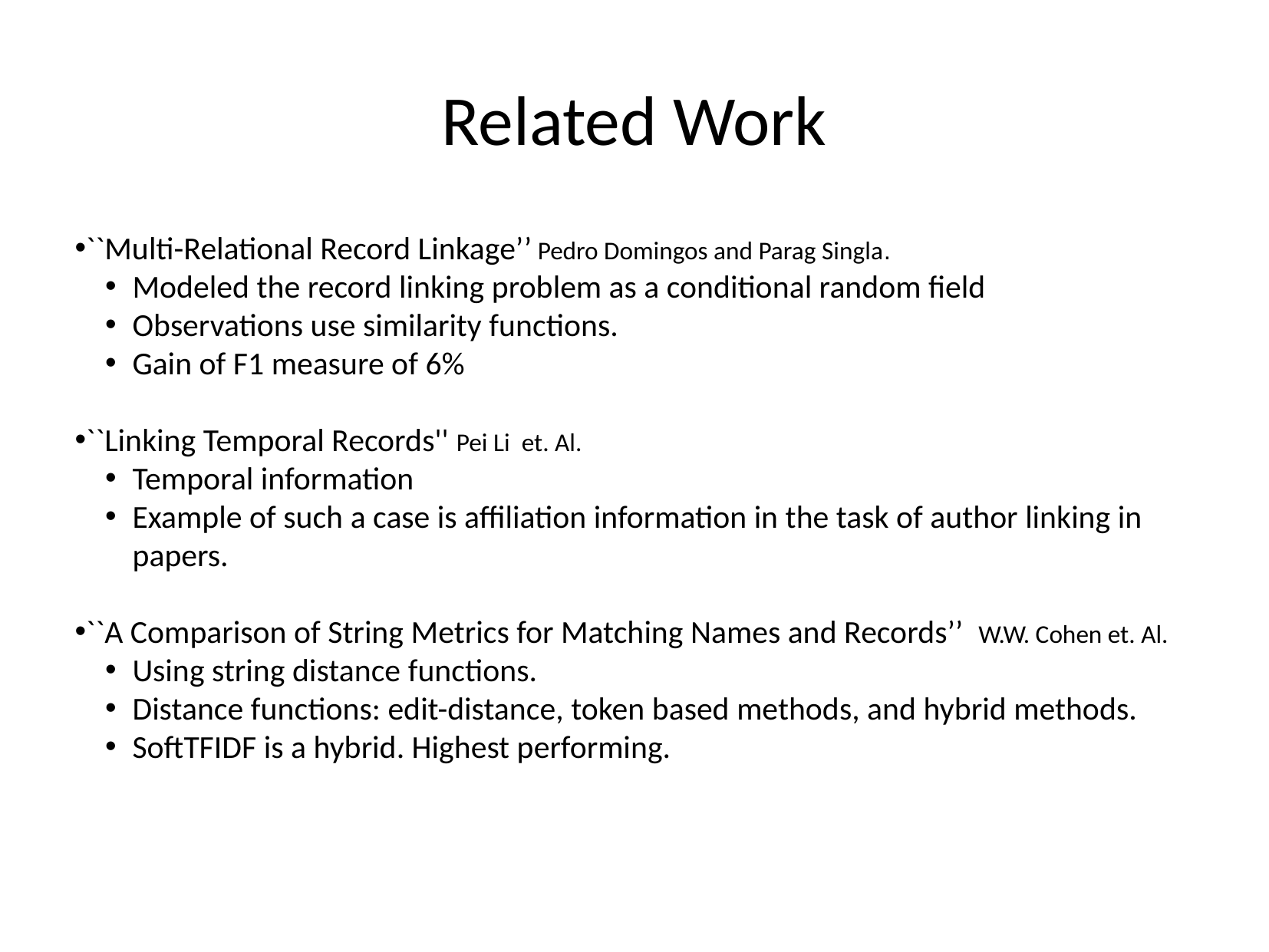

Related Work
``Multi-Relational Record Linkage’’ Pedro Domingos and Parag Singla.
Modeled the record linking problem as a conditional random field
Observations use similarity functions.
Gain of F1 measure of 6%

``Linking Temporal Records'' Pei Li  et. Al.
Temporal information
Example of such a case is affiliation information in the task of author linking in papers.

``A Comparison of String Metrics for Matching Names and Records’’  W.W. Cohen et. Al.
Using string distance functions.
Distance functions: edit-distance, token based methods, and hybrid methods.
SoftTFIDF is a hybrid. Highest performing.